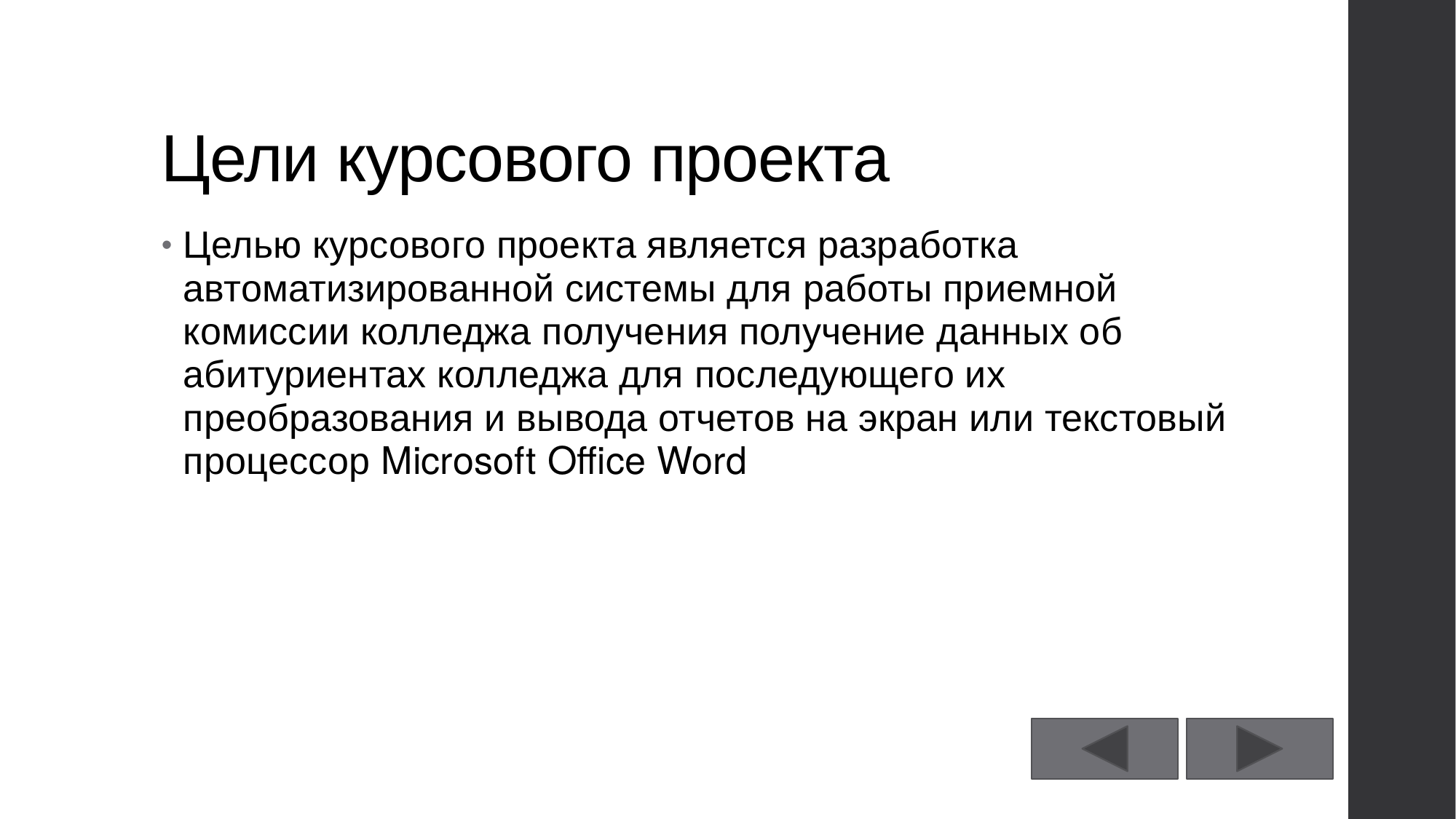

# Цели курсового проекта
Целью курсового проекта является разработка автоматизированной системы для работы приемной комиссии колледжа получения получение данных об абитуриентах колледжа для последующего их преобразования и вывода отчетов на экран или текстовый процессор Microsoft Office Word